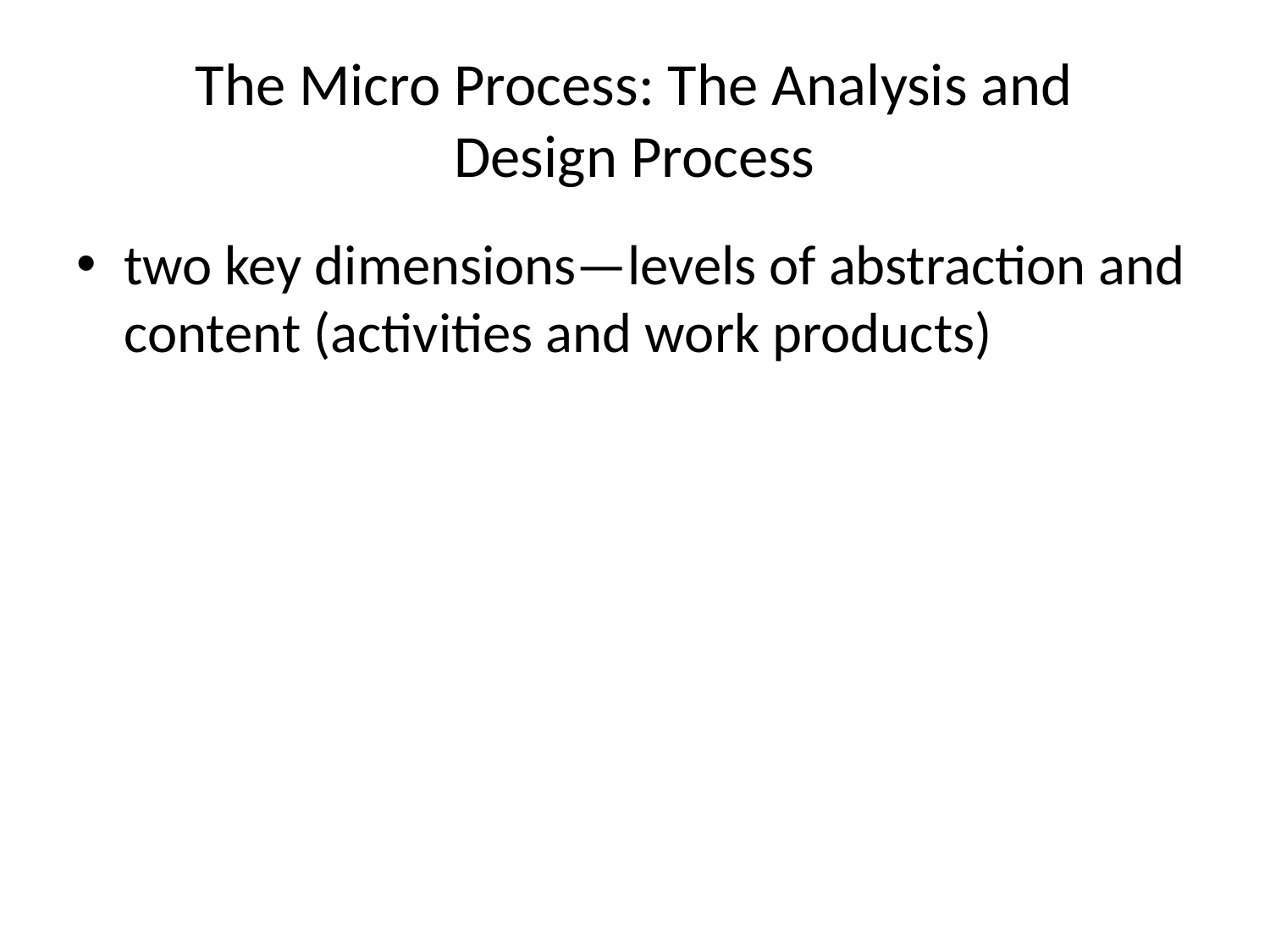

# The Micro Process: The Analysis and Design Process
two key dimensions—levels of abstraction and content (activities and work products)